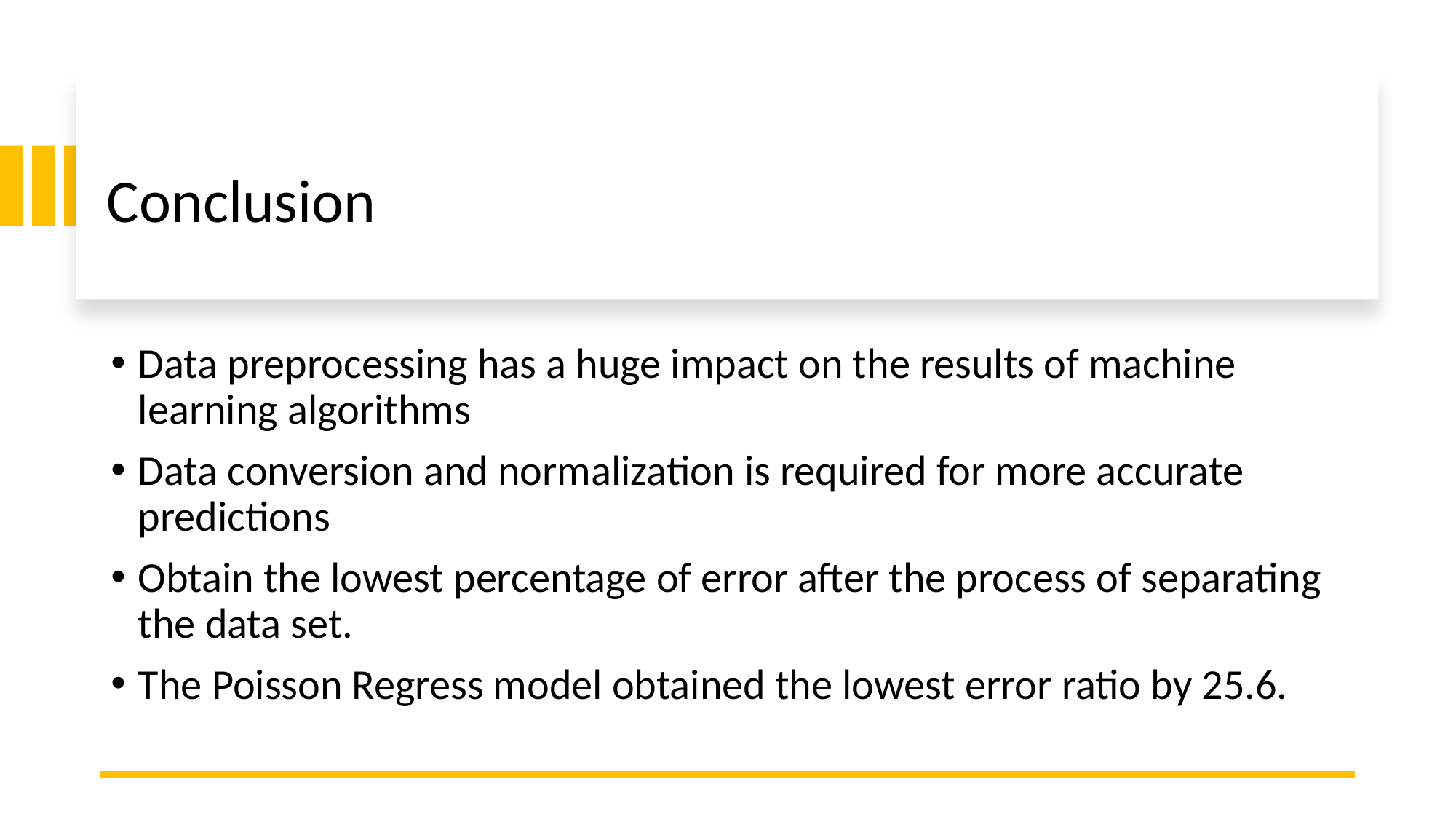

# Conclusion

Data preprocessing has a huge impact on the results of machine learning algorithms
Data conversion and normalization is required for more accurate predictions
Obtain the lowest percentage of error after the process of separating the data set.
The Poisson Regress model obtained the lowest error ratio by 25.6.